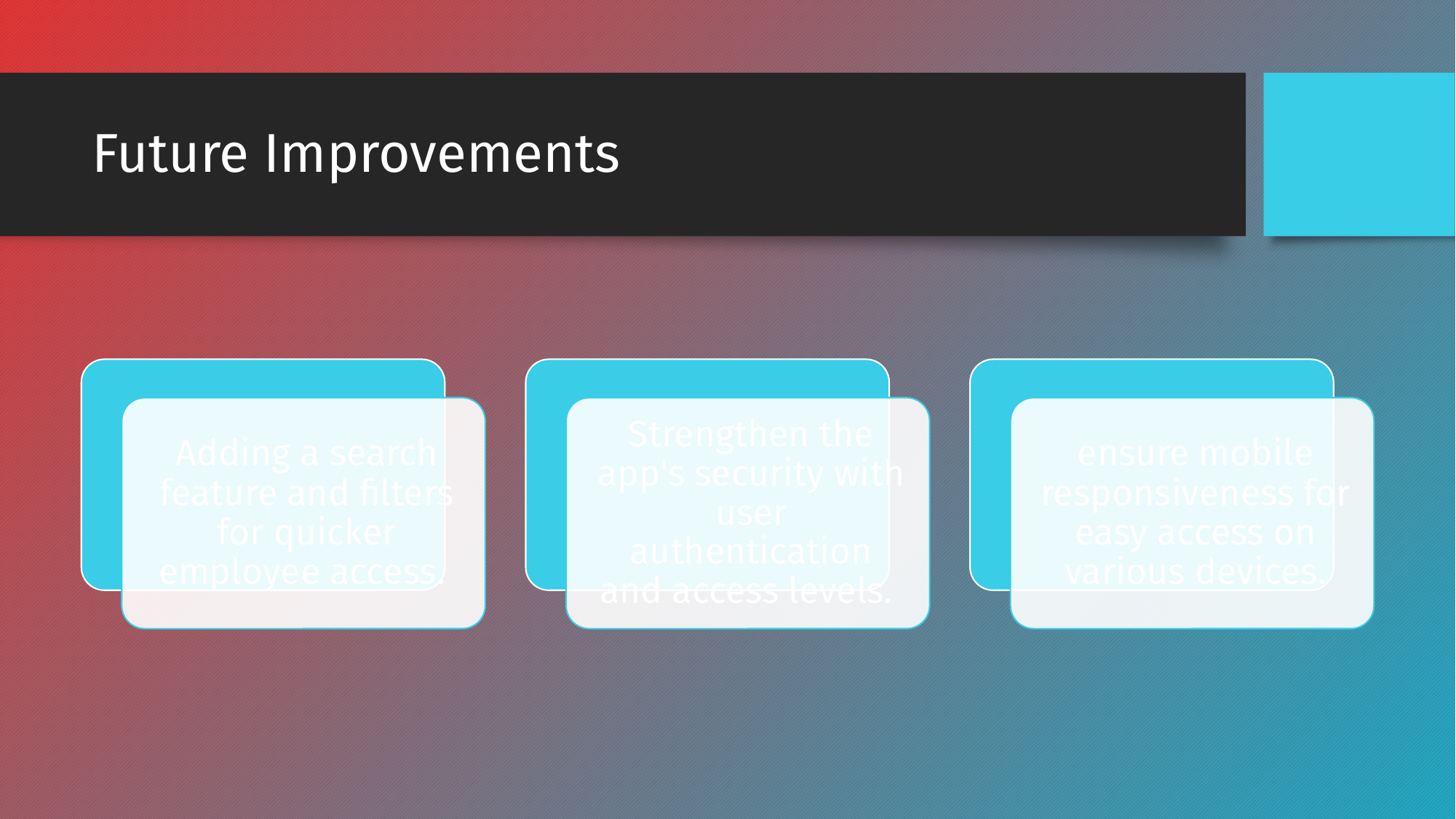

# Future Improvements
Adding a search feature and filters for quicker employee access.
Strengthen the app's security with user authentication and access levels.
ensure mobile responsiveness for easy access on various devices.